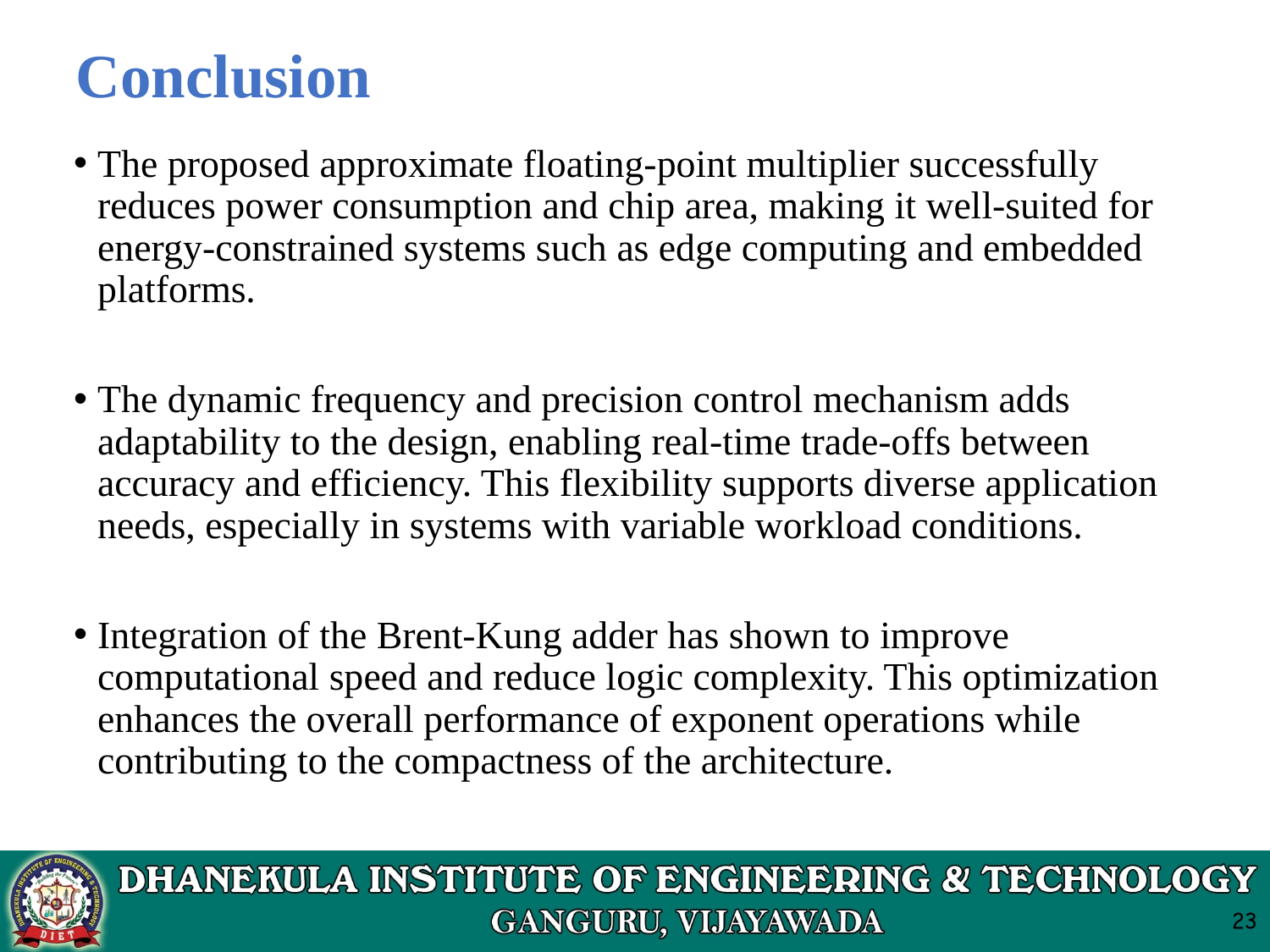

# Conclusion
The proposed approximate floating-point multiplier successfully reduces power consumption and chip area, making it well-suited for energy-constrained systems such as edge computing and embedded platforms.

The dynamic frequency and precision control mechanism adds adaptability to the design, enabling real-time trade-offs between accuracy and efficiency. This flexibility supports diverse application needs, especially in systems with variable workload conditions.

Integration of the Brent-Kung adder has shown to improve computational speed and reduce logic complexity. This optimization enhances the overall performance of exponent operations while contributing to the compactness of the architecture.
23